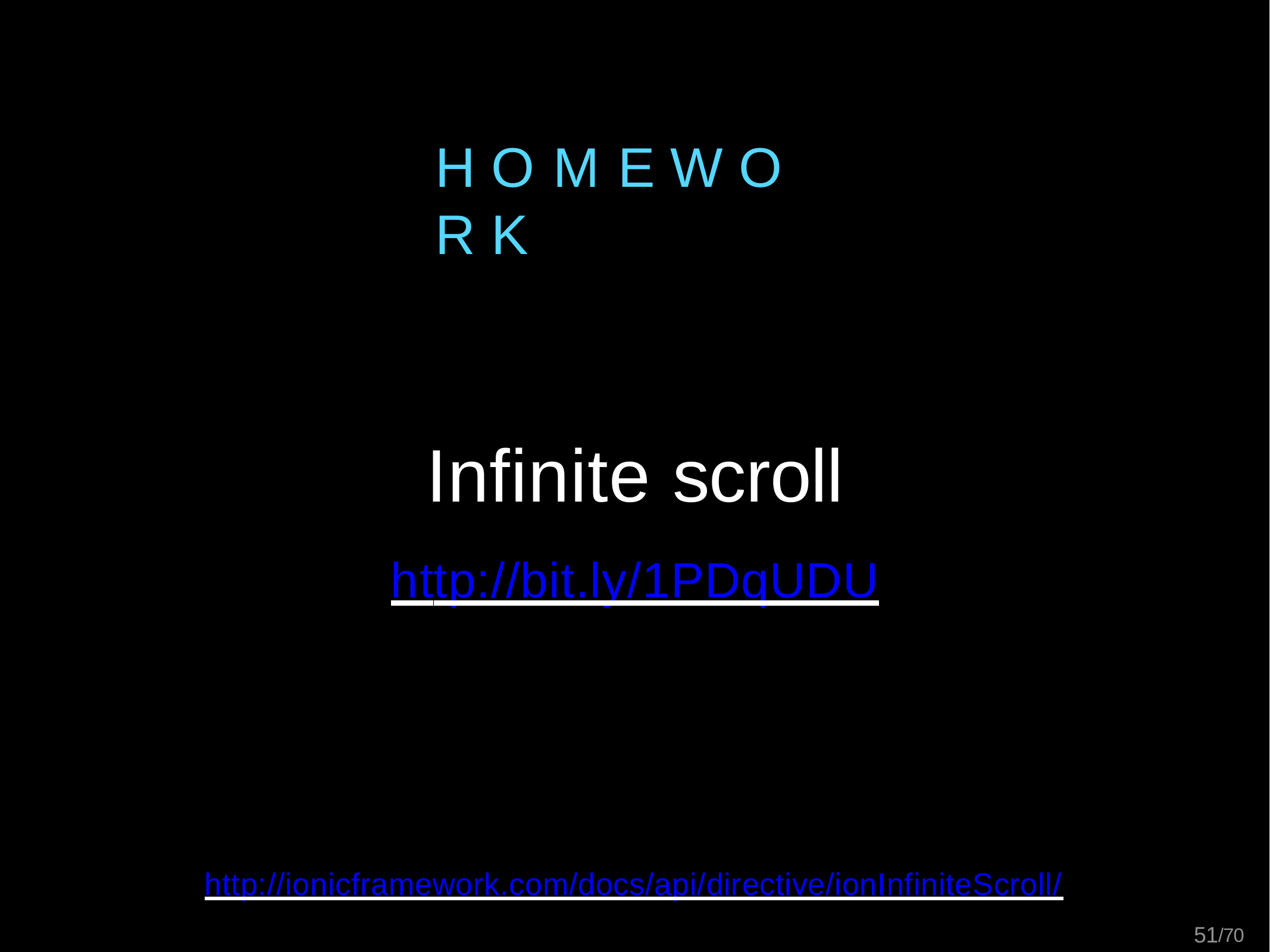

# H O M E W O R K
Infinite scroll
http://bit.ly/1PDqUDU
http://ionicframework.com/docs/api/directive/ionInfiniteScroll/
51/70